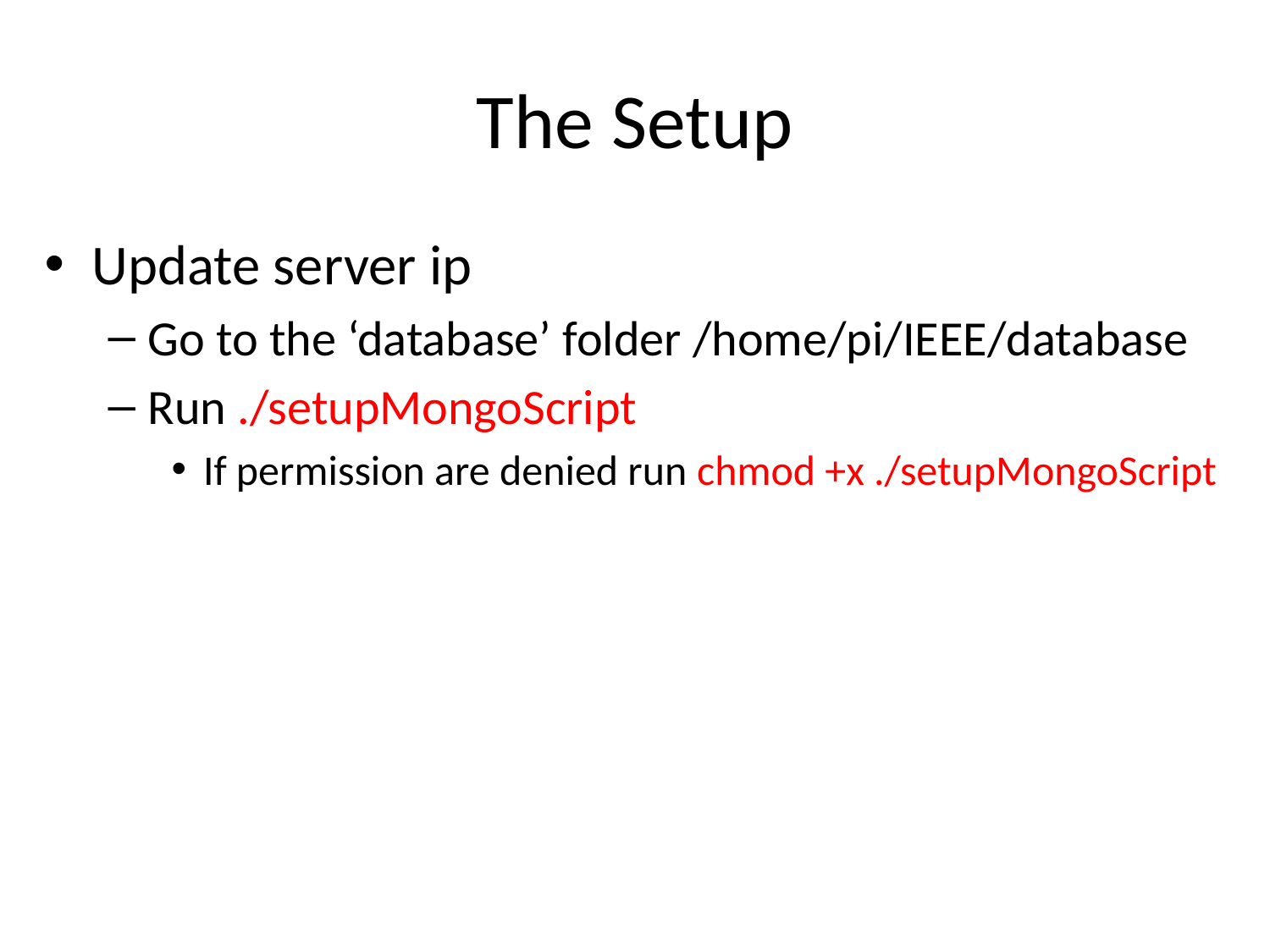

# The Setup
Update server ip
Go to the ‘database’ folder /home/pi/IEEE/database
Run ./setupMongoScript
If permission are denied run chmod +x ./setupMongoScript